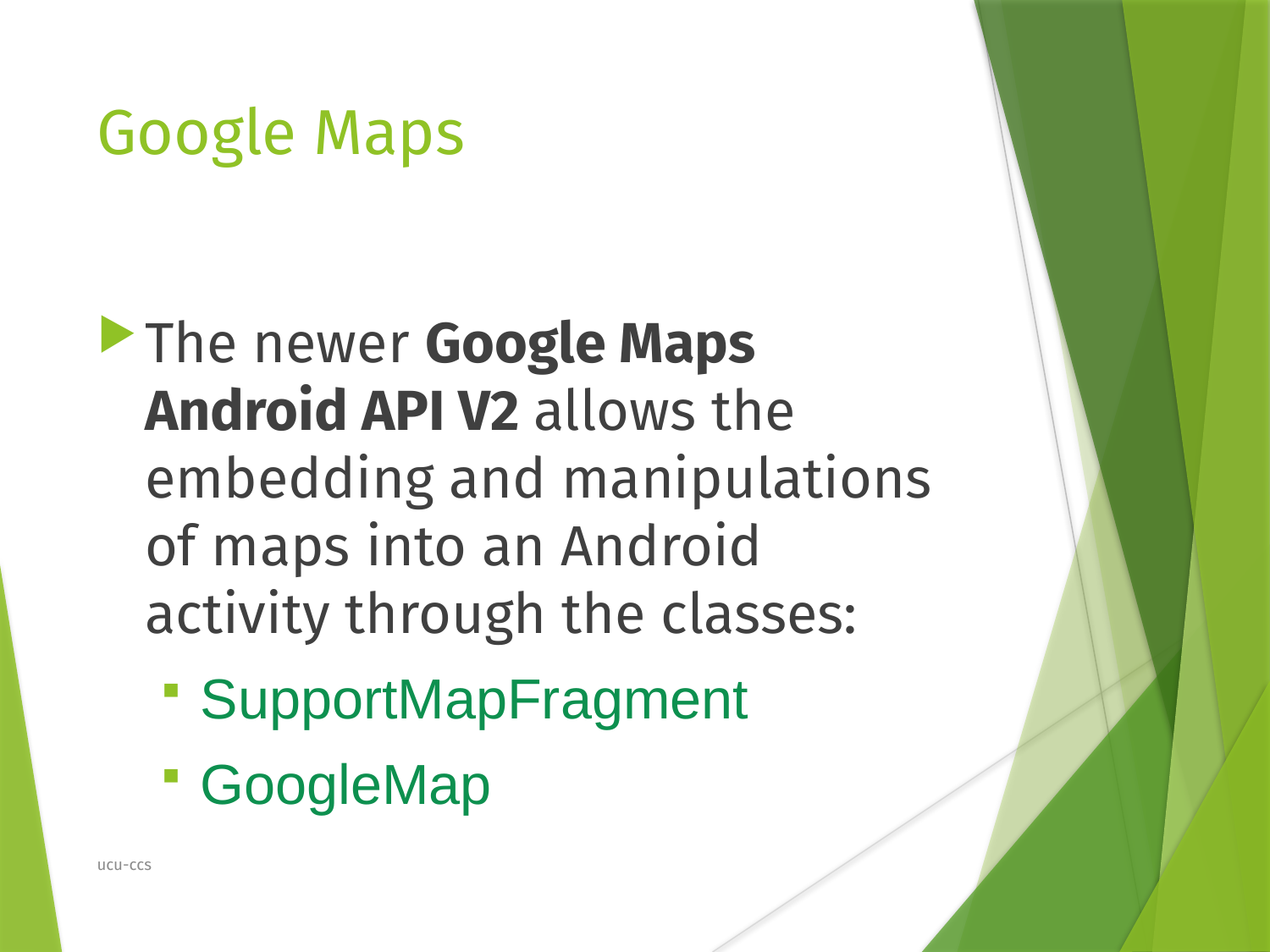

Google Maps
The newer Google Maps Android API V2 allows the embedding and manipulations of maps into an Android activity through the classes:
SupportMapFragment
GoogleMap
ucu-ccs